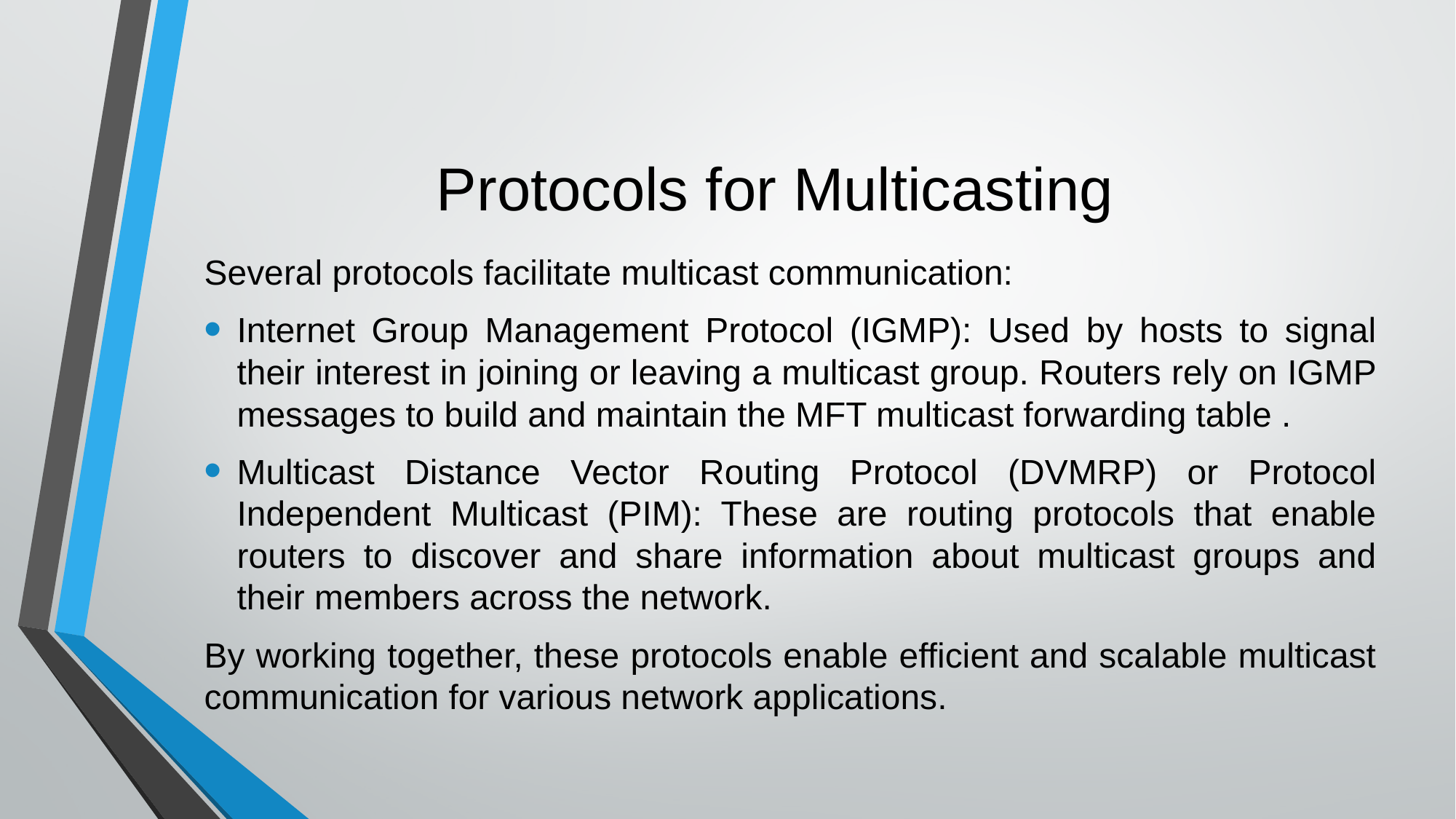

# Protocols for Multicasting
Several protocols facilitate multicast communication:
Internet Group Management Protocol (IGMP): Used by hosts to signal their interest in joining or leaving a multicast group. Routers rely on IGMP messages to build and maintain the MFT multicast forwarding table .
Multicast Distance Vector Routing Protocol (DVMRP) or Protocol Independent Multicast (PIM): These are routing protocols that enable routers to discover and share information about multicast groups and their members across the network.
By working together, these protocols enable efficient and scalable multicast communication for various network applications.